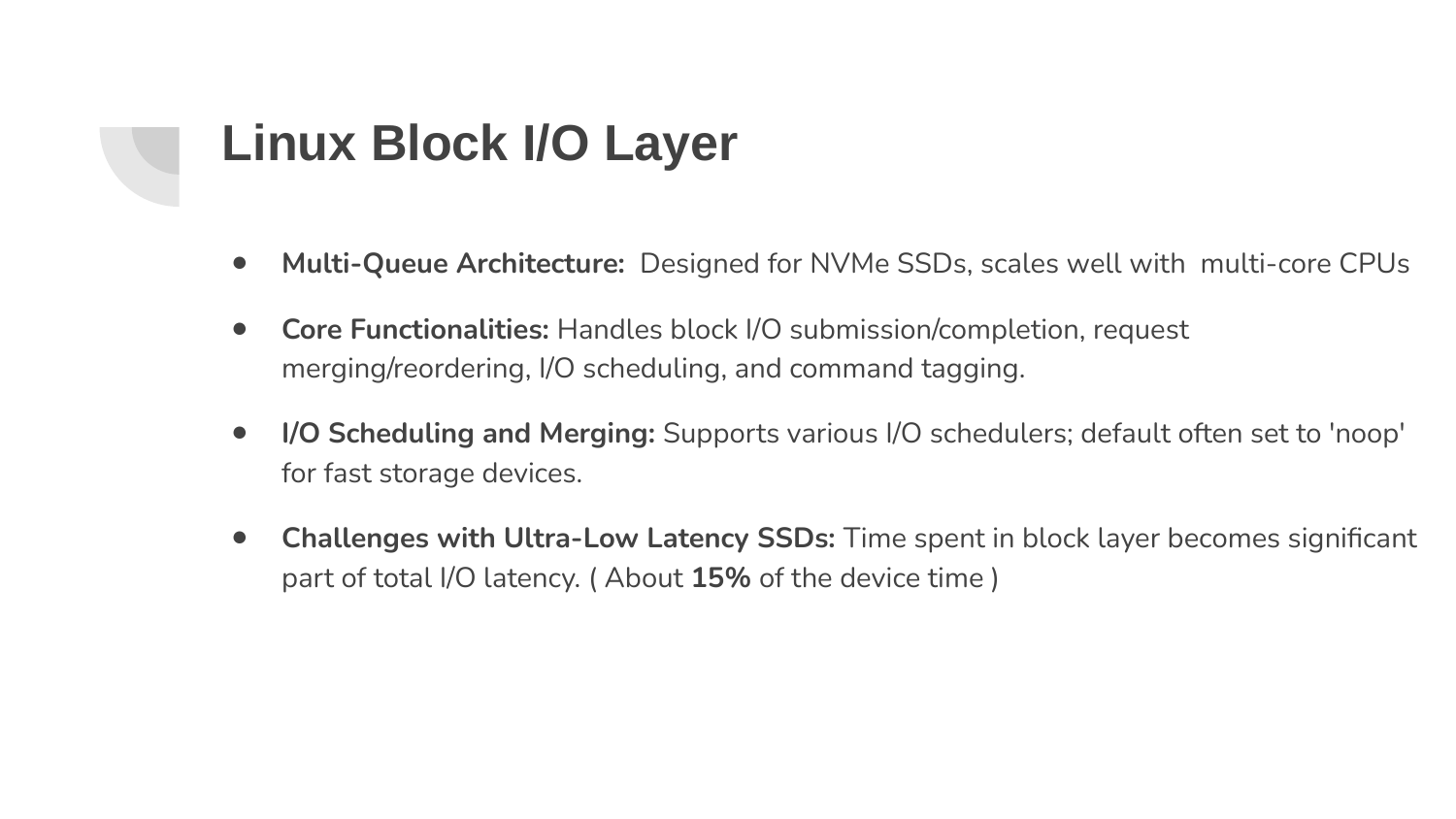

# Linux Block I/O Layer
Multi-Queue Architecture:  Designed for NVMe SSDs, scales well with  multi-core CPUs
Core Functionalities: Handles block I/O submission/completion, request merging/reordering, I/O scheduling, and command tagging.
I/O Scheduling and Merging: Supports various I/O schedulers; default often set to 'noop' for fast storage devices.
Challenges with Ultra-Low Latency SSDs: Time spent in block layer becomes significant part of total I/O latency. ( About 15% of the device time )